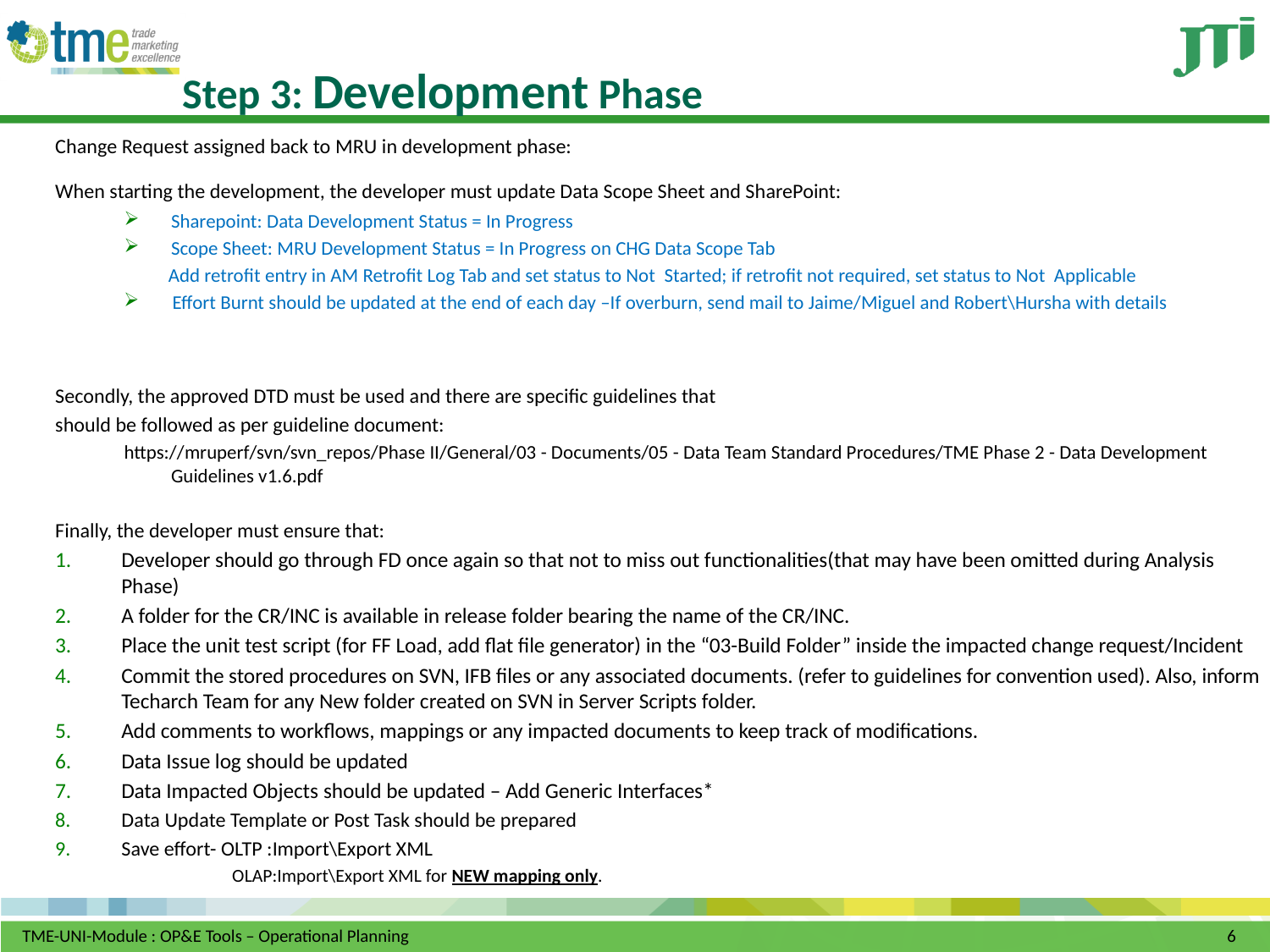

# Step 3: Development Phase
Change Request assigned back to MRU in development phase:
When starting the development, the developer must update Data Scope Sheet and SharePoint:
Sharepoint: Data Development Status = In Progress
Scope Sheet: MRU Development Status = In Progress on CHG Data Scope Tab
          Add retrofit entry in AM Retrofit Log Tab and set status to Not  Started; if retrofit not required, set status to Not  Applicable
 Effort Burnt should be updated at the end of each day –If overburn, send mail to Jaime/Miguel and Robert\Hursha with details

Secondly, the approved DTD must be used and there are specific guidelines that
should be followed as per guideline document:
https://mruperf/svn/svn_repos/Phase II/General/03 - Documents/05 - Data Team Standard Procedures/TME Phase 2 - Data Development Guidelines v1.6.pdf

Finally, the developer must ensure that:
Developer should go through FD once again so that not to miss out functionalities(that may have been omitted during Analysis Phase)
A folder for the CR/INC is available in release folder bearing the name of the CR/INC.
Place the unit test script (for FF Load, add flat file generator) in the “03-Build Folder” inside the impacted change request/Incident
Commit the stored procedures on SVN, IFB files or any associated documents. (refer to guidelines for convention used). Also, inform Techarch Team for any New folder created on SVN in Server Scripts folder.
Add comments to workflows, mappings or any impacted documents to keep track of modifications.
Data Issue log should be updated
Data Impacted Objects should be updated – Add Generic Interfaces*
Data Update Template or Post Task should be prepared
Save effort- OLTP :Import\Export XML
         OLAP:Import\Export XML for NEW mapping only.